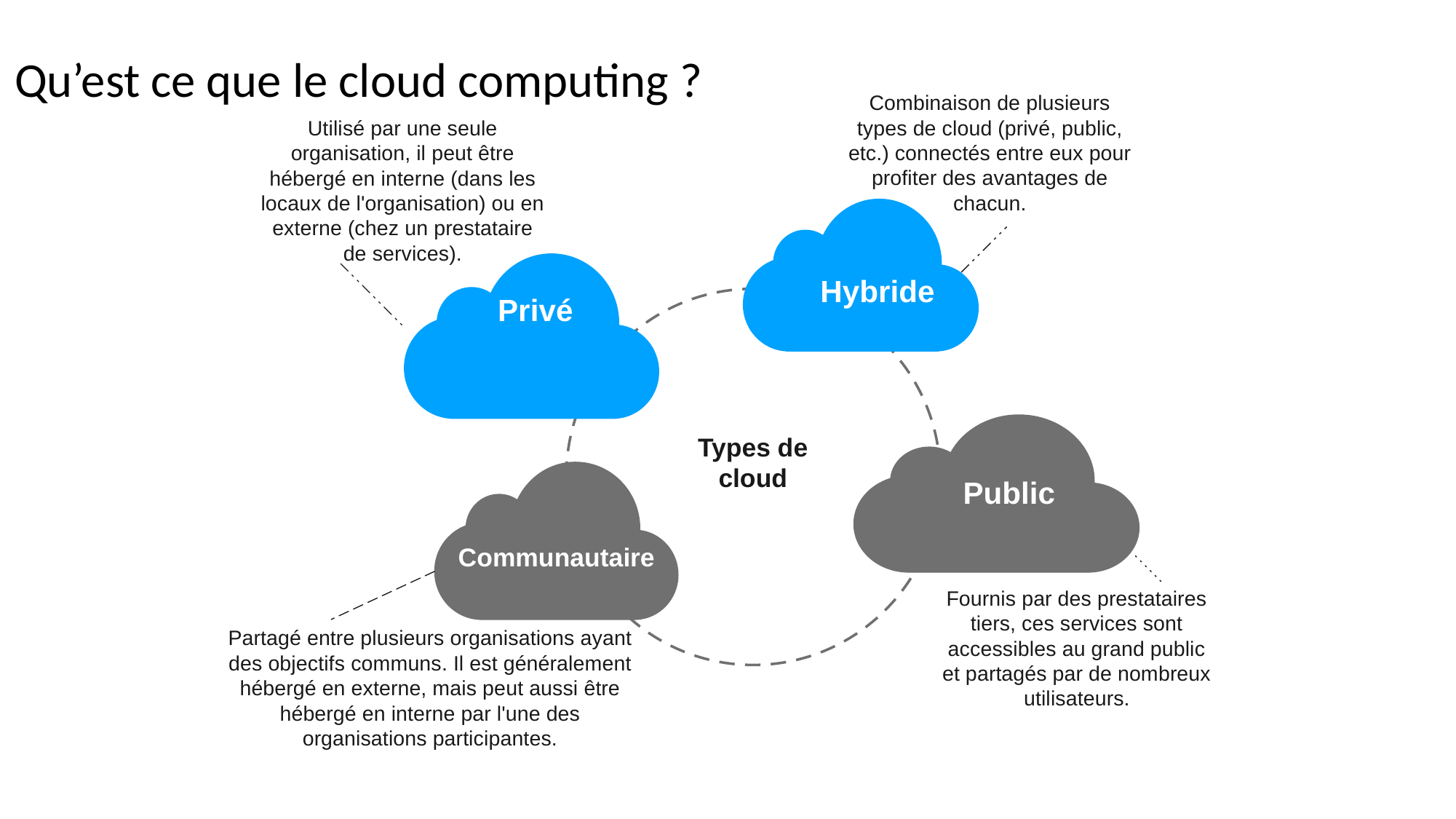

Qu’est ce que le cloud computing ?
Combinaison de plusieurs types de cloud (privé, public, etc.) connectés entre eux pour profiter des avantages de chacun.
Utilisé par une seule organisation, il peut être hébergé en interne (dans les locaux de l'organisation) ou en externe (chez un prestataire de services).

Hybride

Privé

Types de cloud
Public

Communautaire

Fournis par des prestataires tiers, ces services sont accessibles au grand public et partagés par de nombreux utilisateurs.

Partagé entre plusieurs organisations ayant des objectifs communs. Il est généralement hébergé en externe, mais peut aussi être hébergé en interne par l'une des organisations participantes.